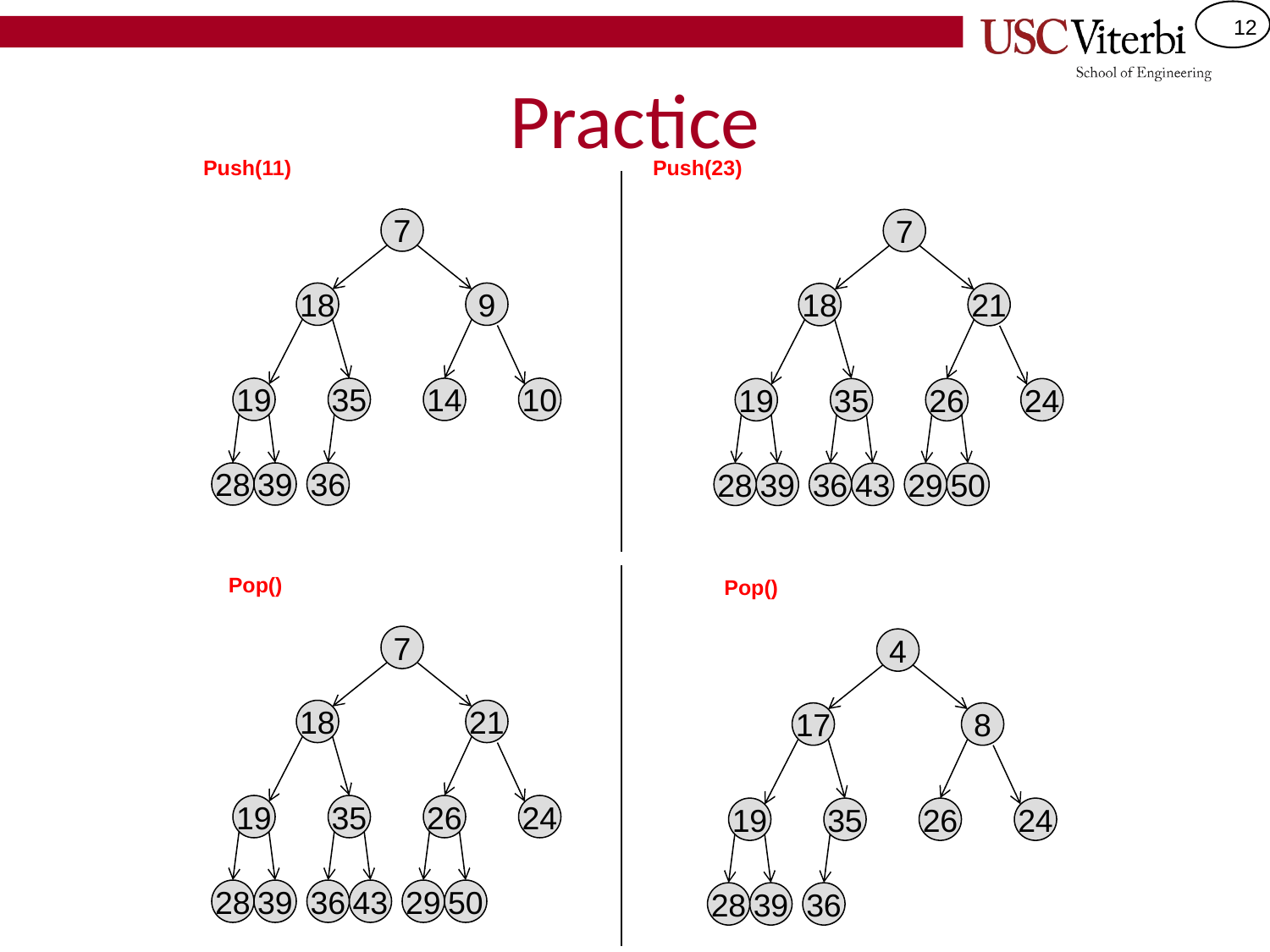

# Practice
Push(11)
Push(23)
7
7
18
9
18
21
19
35
14
10
19
35
26
24
28
39
36
28
39
36
43
29
50
Pop()
Pop()
7
4
18
21
17
8
19
35
26
24
19
35
26
24
28
39
36
43
29
50
28
39
36